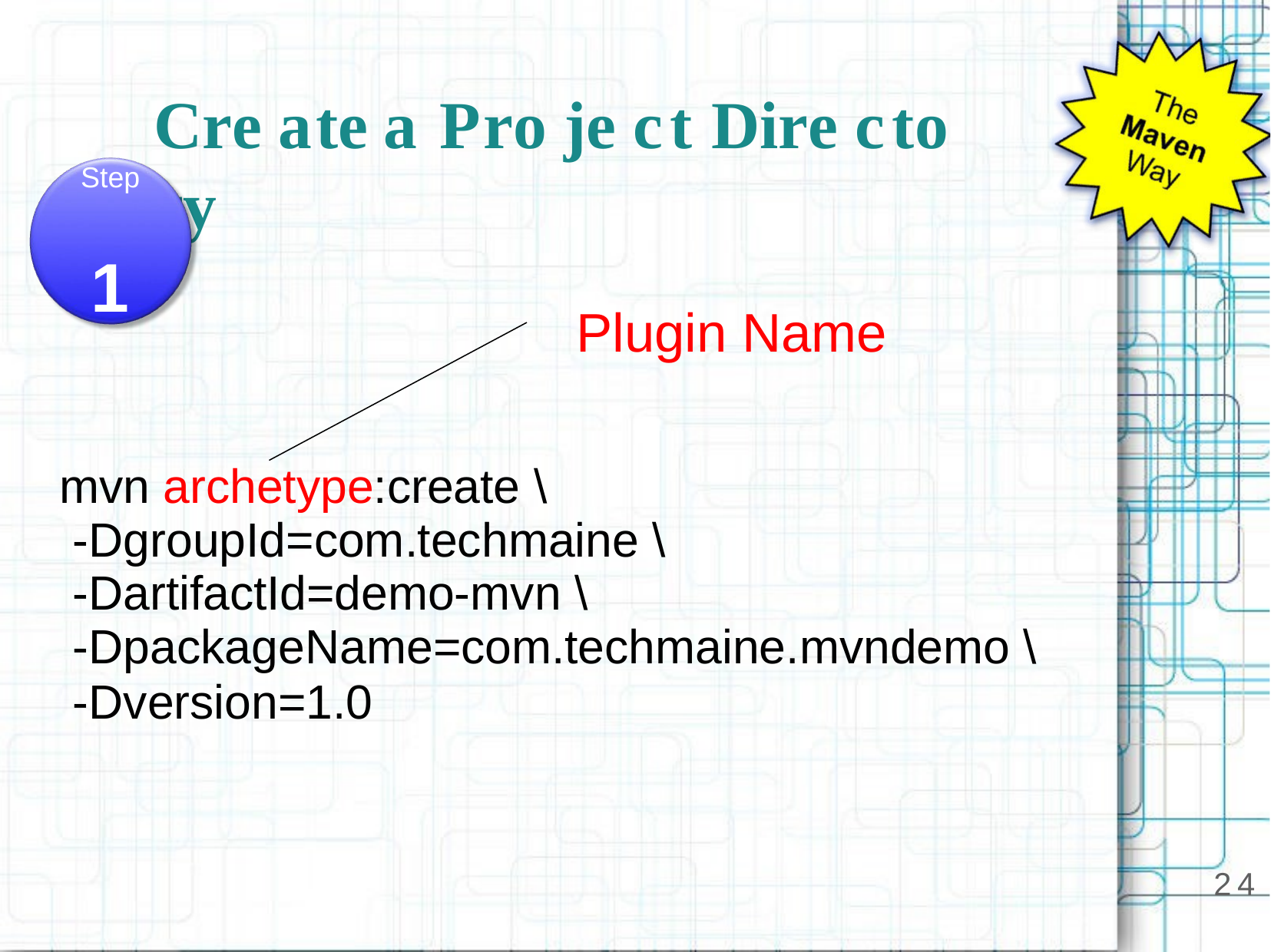

Cre ate	a Pro je ct Dire cto ry

Step
1
Plugin Name
mvn archetype:create \
-DgroupId=com.techmaine \
-DartifactId=demo-mvn \
-DpackageName=com.techmaine.mvndemo \
-Dversion=1.0

24